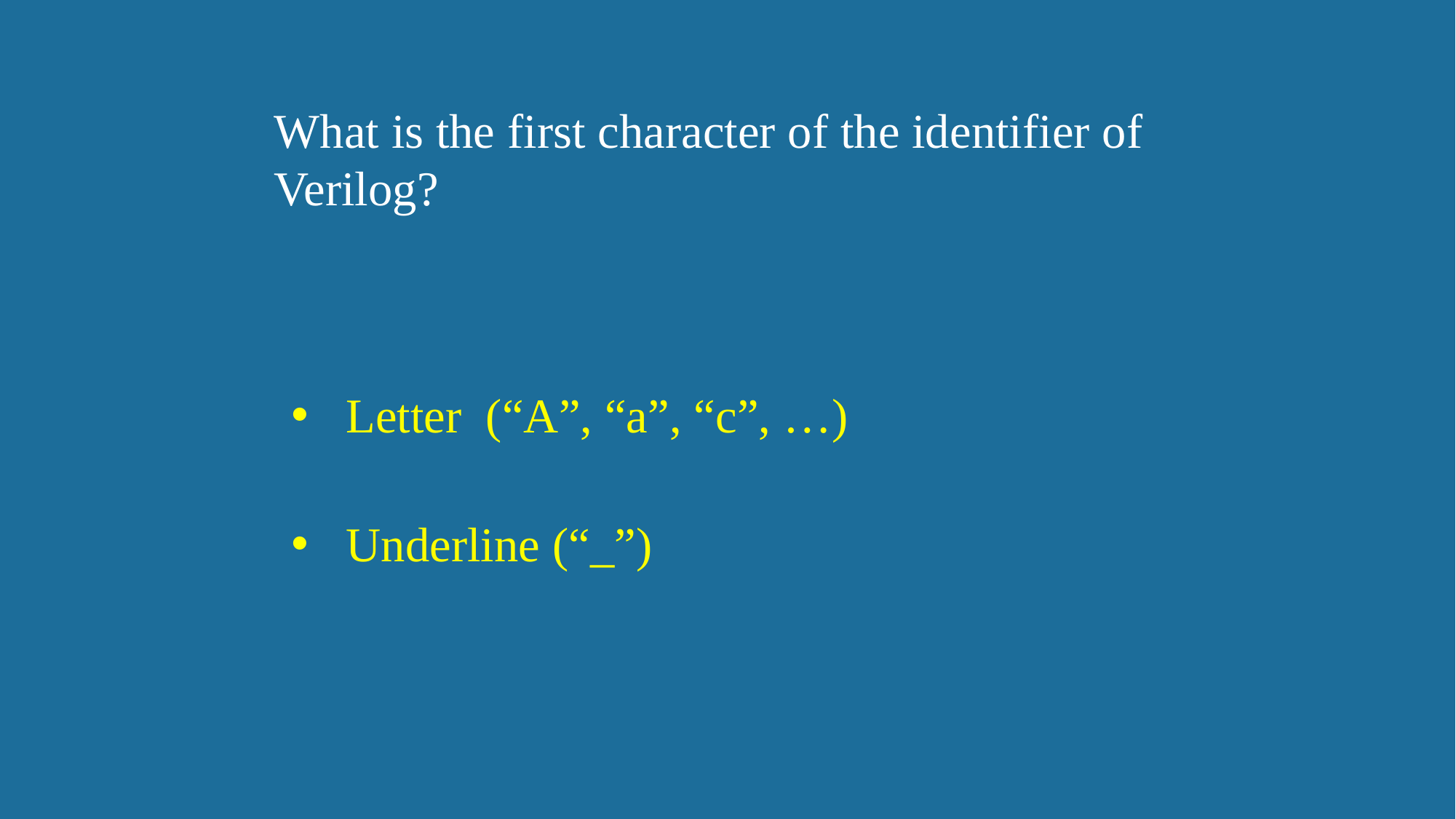

What is the first character of the identifier of Verilog?
Letter  (“A”, “a”, “c”, …)
Underline (“_”)